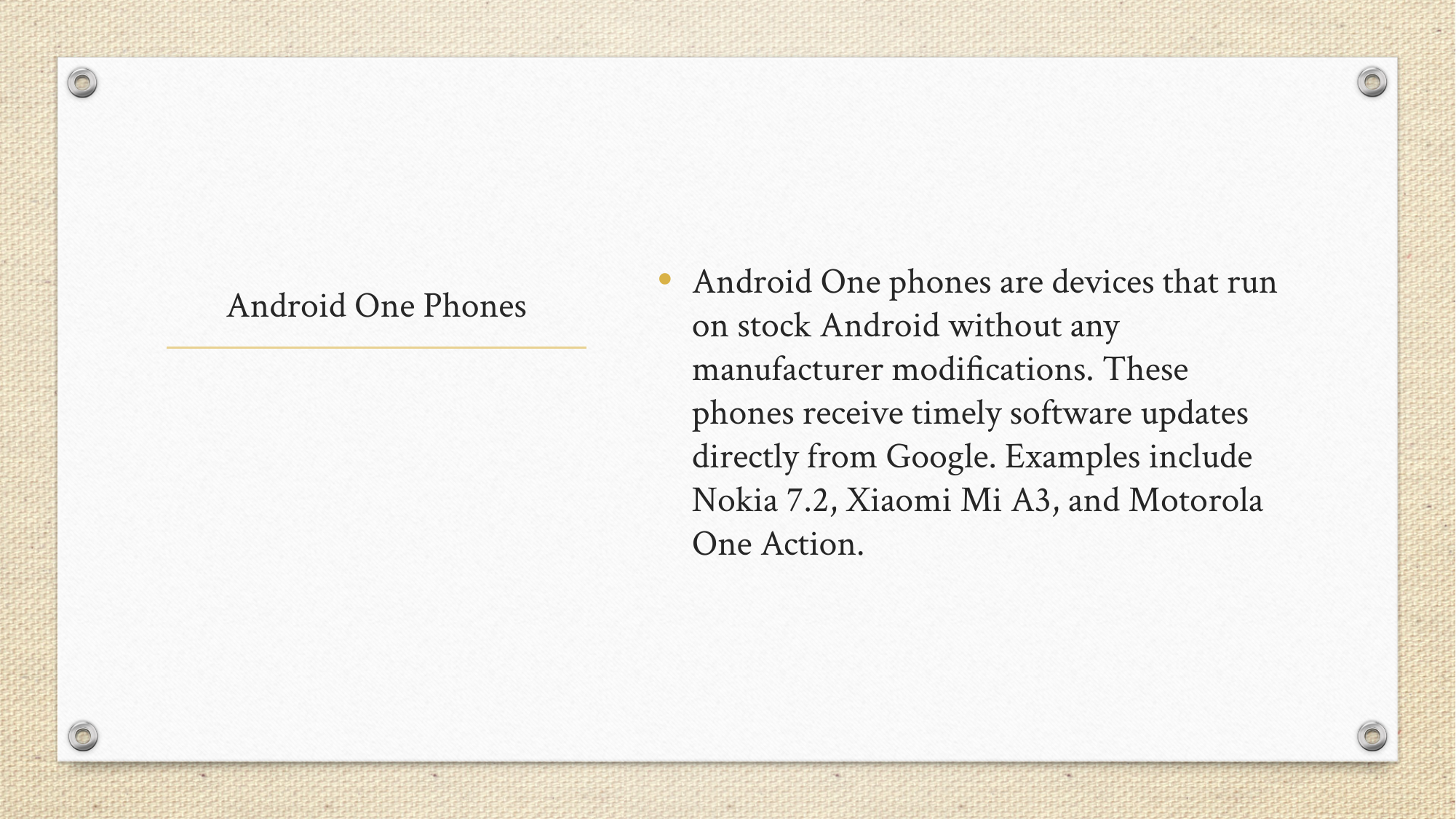

Android One phones are devices that run on stock Android without any manufacturer modifications. These phones receive timely software updates directly from Google. Examples include Nokia 7.2, Xiaomi Mi A3, and Motorola One Action.
# Android One Phones